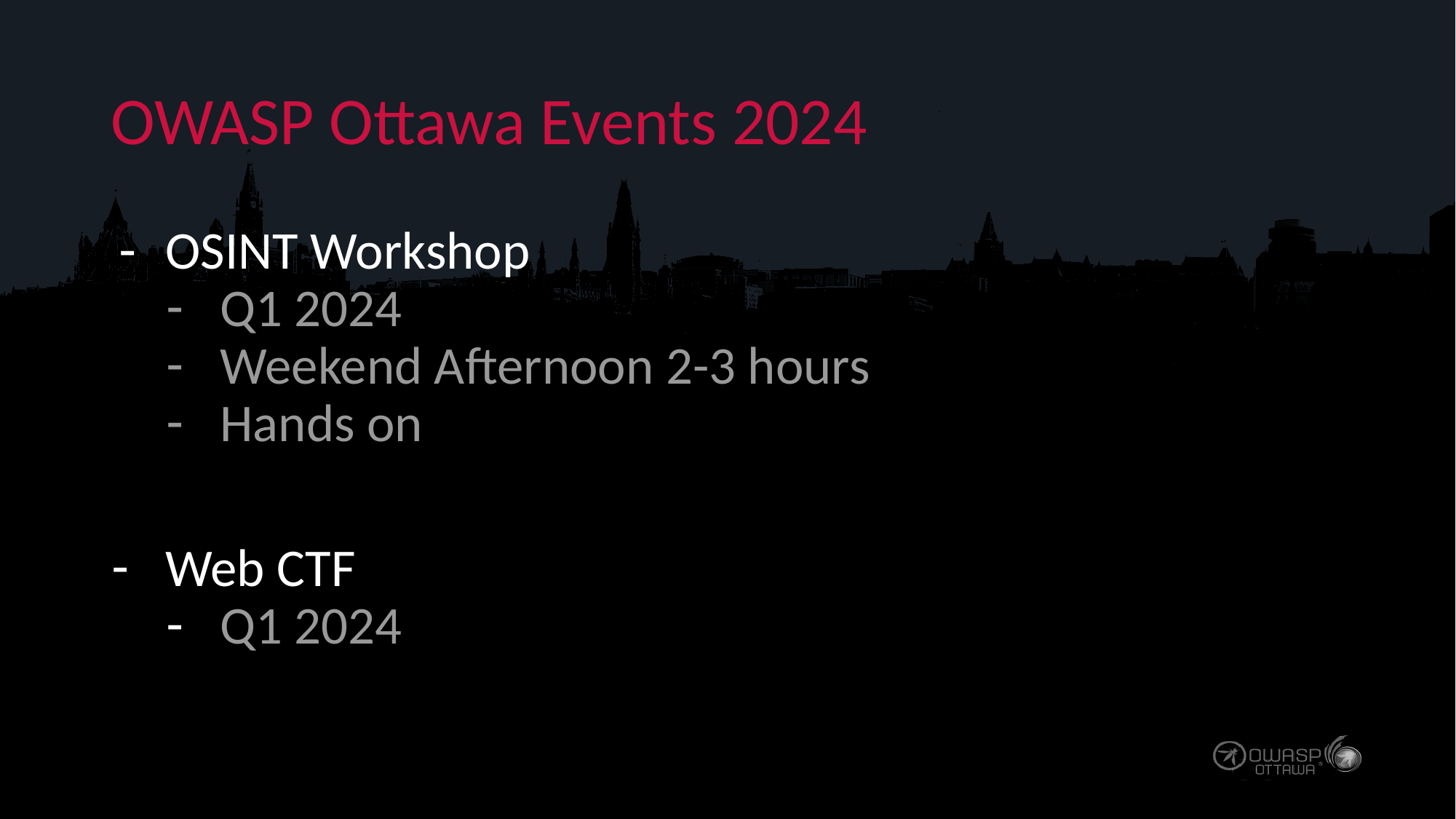

# OWASP Ottawa Events 2024
OSINT Workshop
Q1 2024
Weekend Afternoon 2-3 hours
Hands on

Web CTF
Q1 2024